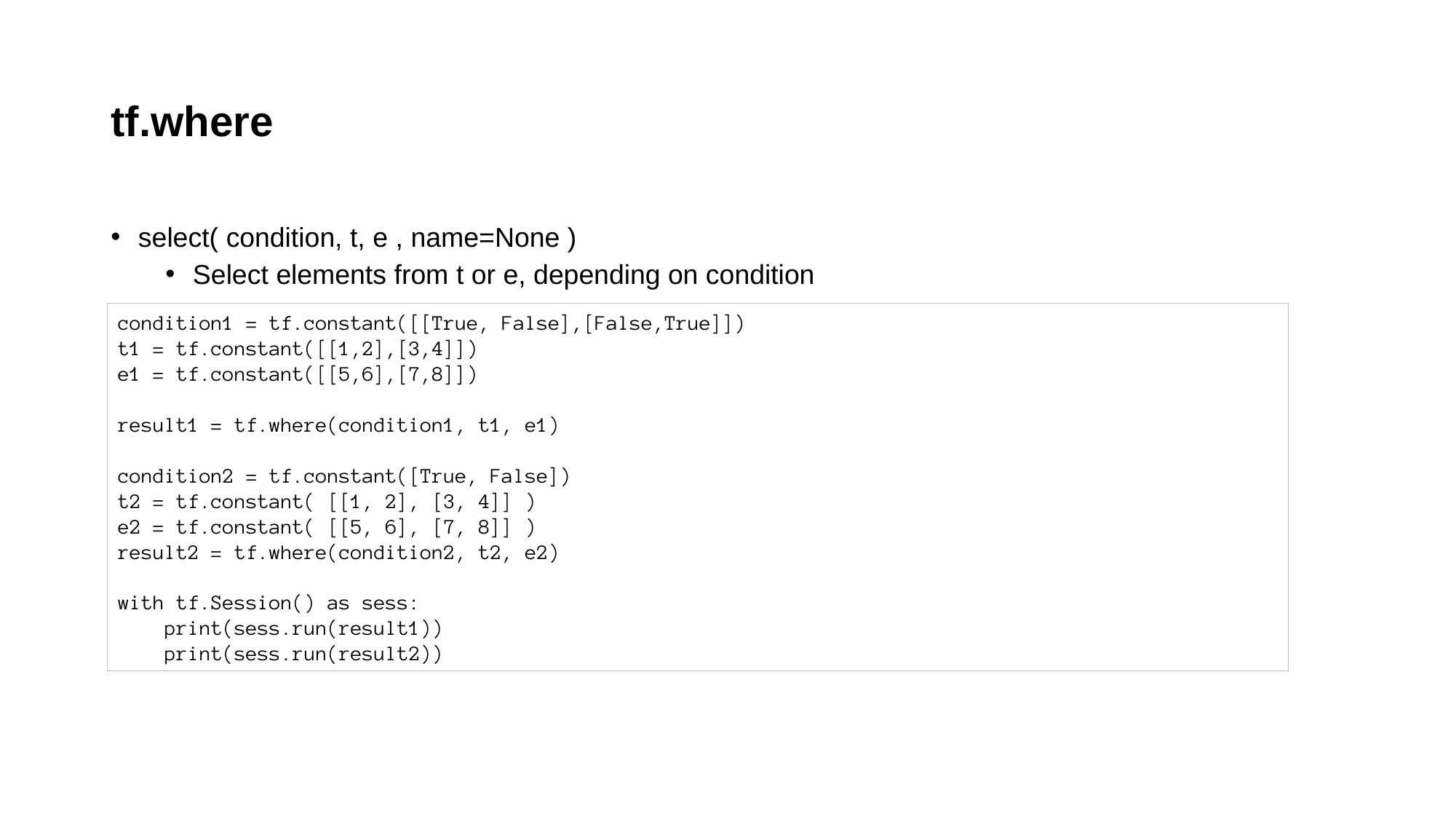

# tf.where
select( condition, t, e , name=None )
Select elements from t or e, depending on condition

condition1 = tf.constant([[True, False],[False,True]])
t1 = tf.constant([[1,2],[3,4]])
e1 = tf.constant([[5,6],[7,8]])

result1 = tf.where(condition1, t1, e1)

condition2 = tf.constant([True, False])
t2 = tf.constant( [[1, 2], [3, 4]] )
e2 = tf.constant( [[5, 6], [7, 8]] )
result2 = tf.where(condition2, t2, e2)

with tf.Session() as sess:
    print(sess.run(result1))
    print(sess.run(result2))